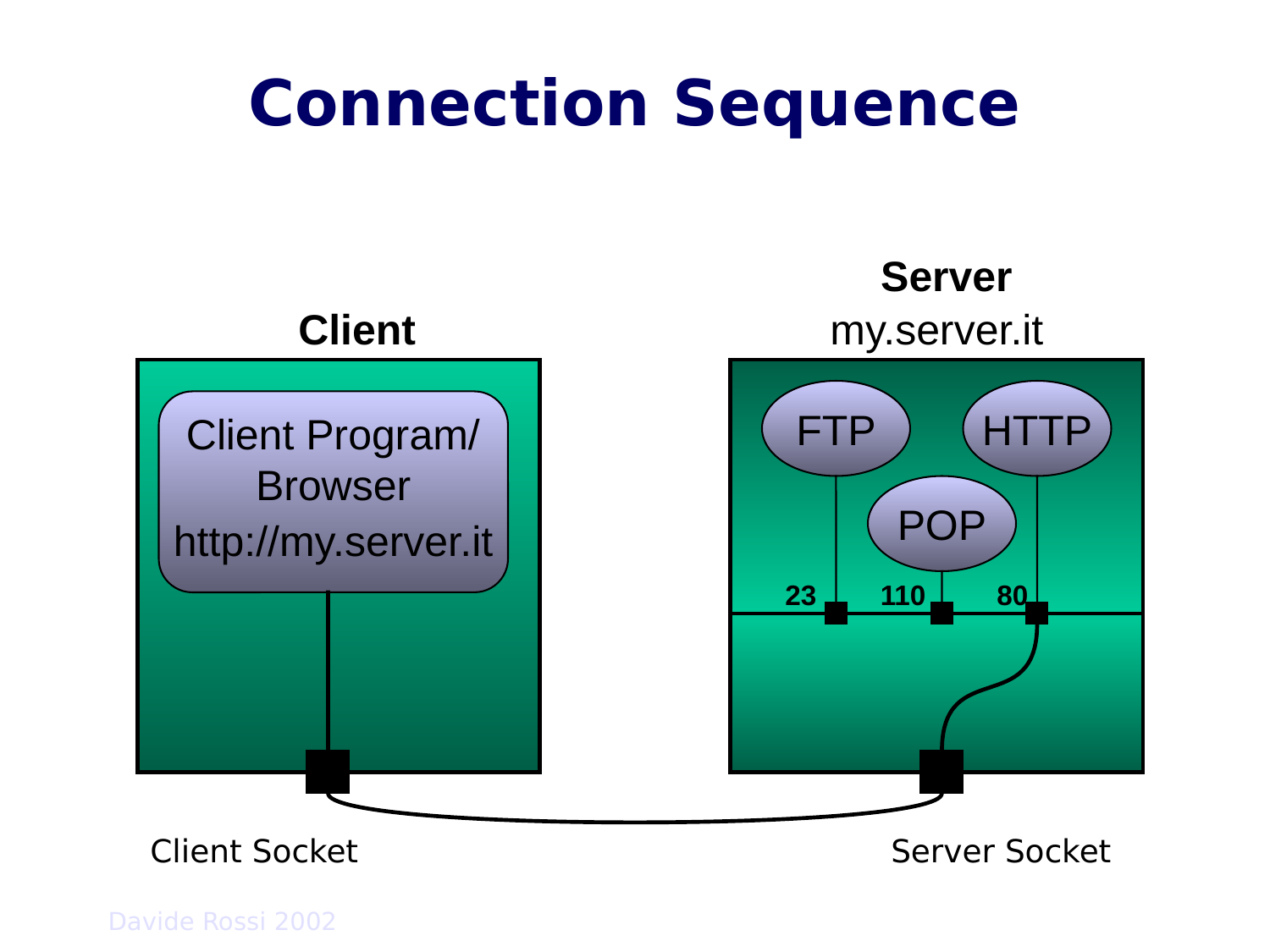

# Connection Sequence
Server
Client
my.server.it

FTP
HTTP
Client Program/
Browser

POP

http://my.server.it
23
110

80

Client Socket
Server Socket
Davide Rossi 2002